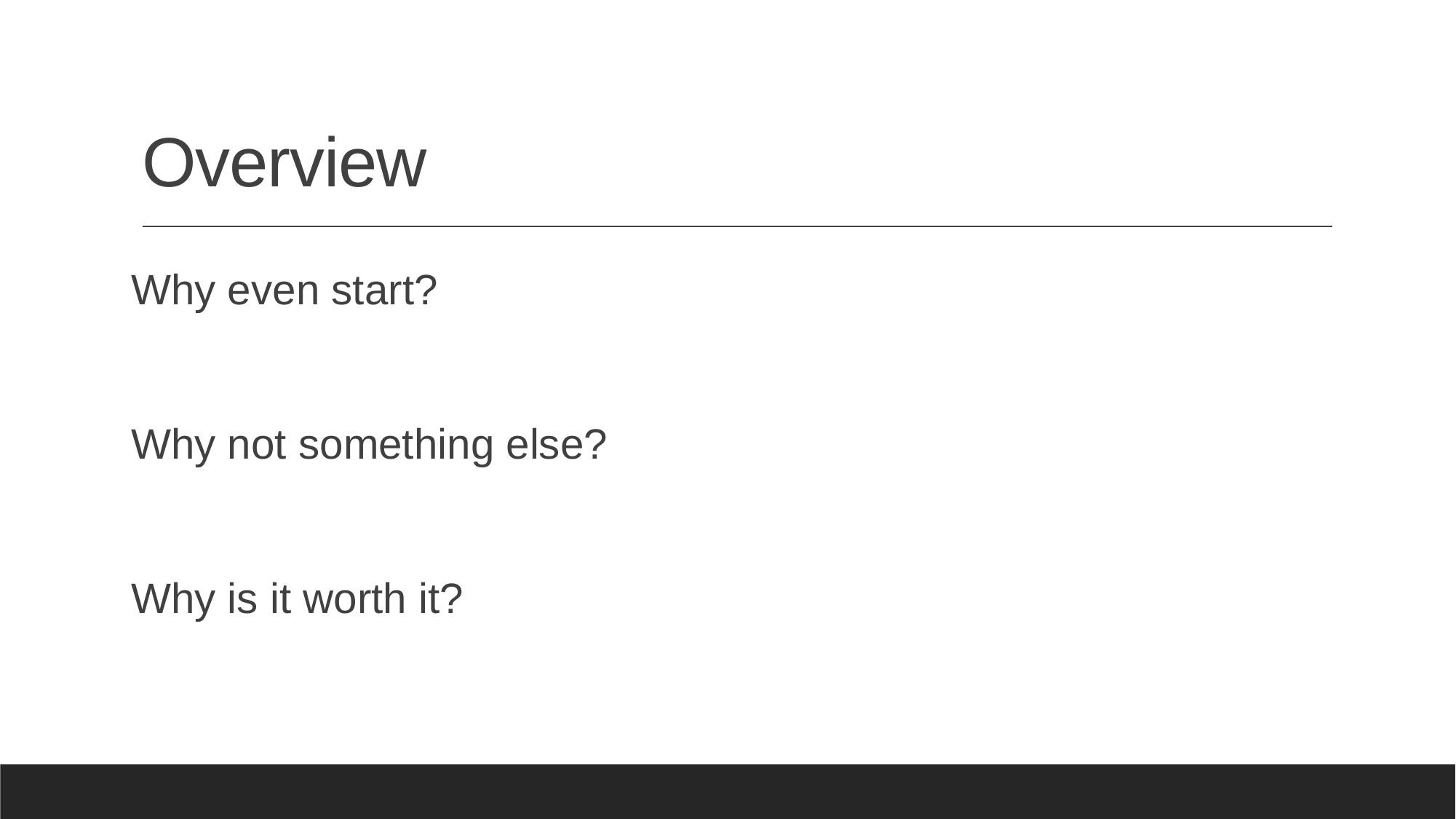

# Overview
Why even start?

Why not something else?

Why is it worth it?